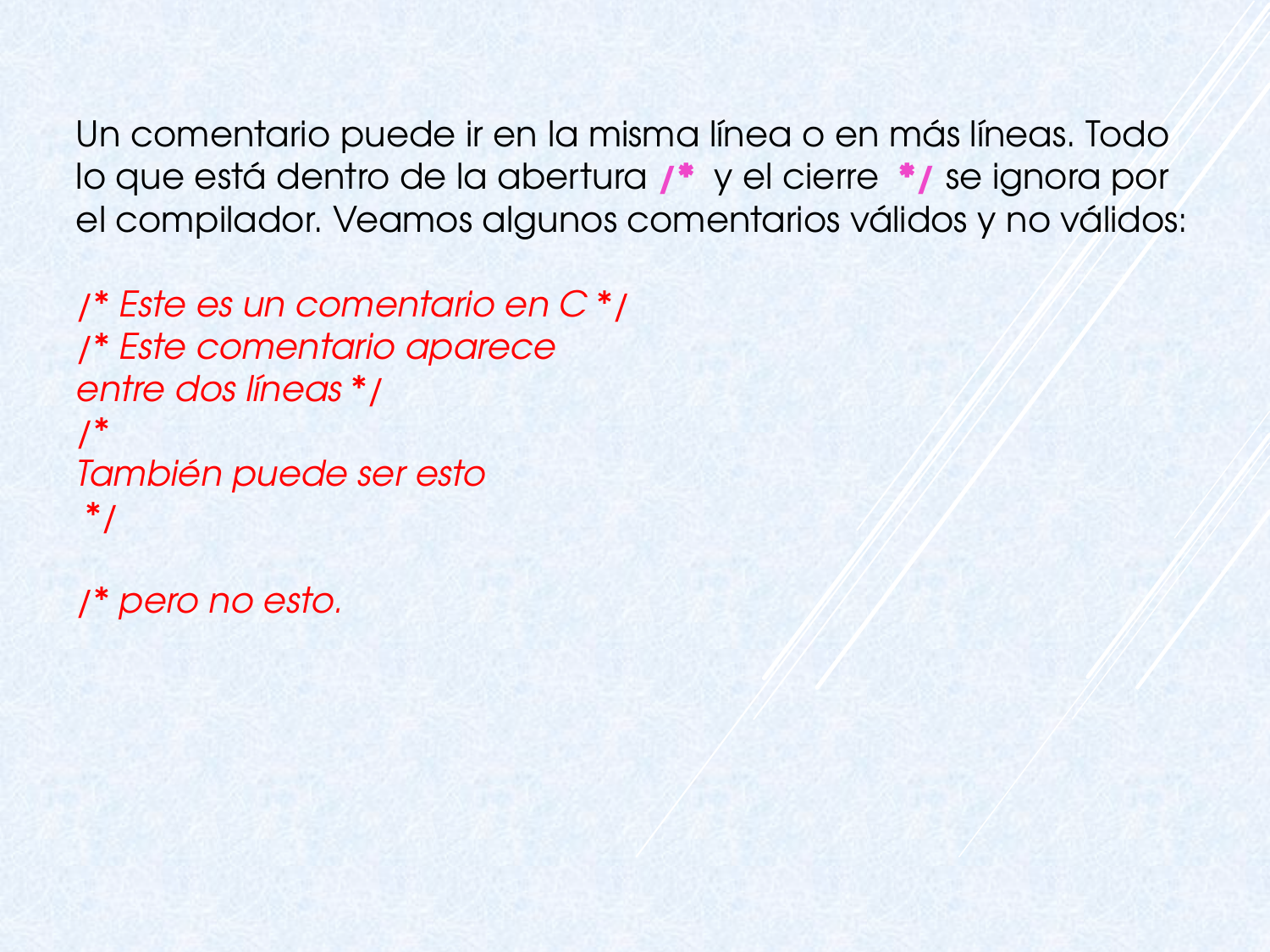

Un comentario puede ir en la misma línea o en más líneas. Todo lo que está dentro de la abertura /*  y el cierre  */ se ignora por el compilador. Veamos algunos comentarios válidos y no válidos:

/* Este es un comentario en C */
/* Este comentario aparece
entre dos líneas */
/*
También puede ser esto
 */

/* pero no esto.